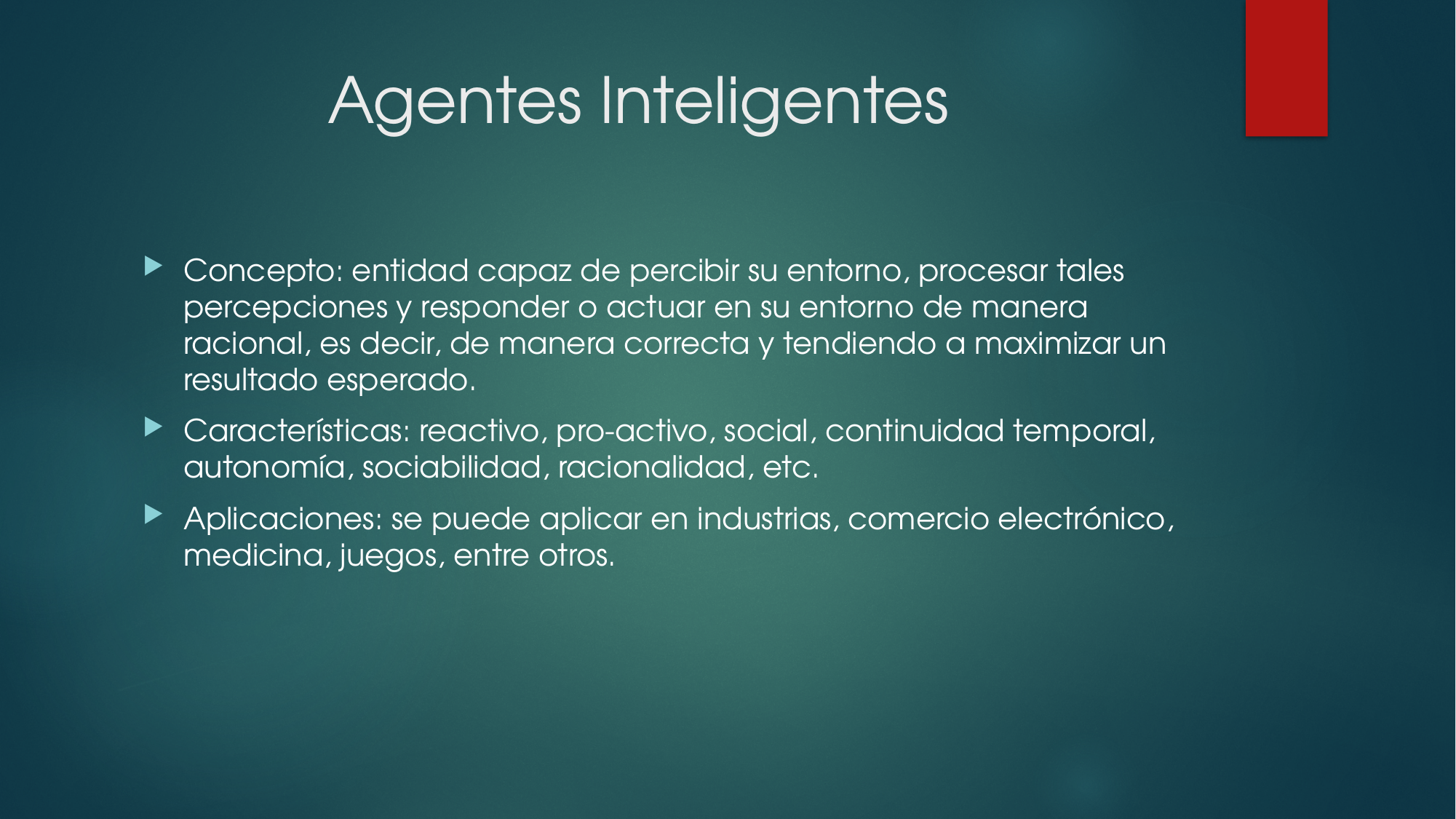

# Agentes Inteligentes
Concepto: entidad capaz de percibir su entorno, procesar tales percepciones y responder o actuar en su entorno de manera racional, es decir, de manera correcta y tendiendo a maximizar un resultado esperado.
Características: reactivo, pro-activo, social, continuidad temporal, autonomía, sociabilidad, racionalidad, etc.
Aplicaciones: se puede aplicar en industrias, comercio electrónico, medicina, juegos, entre otros.